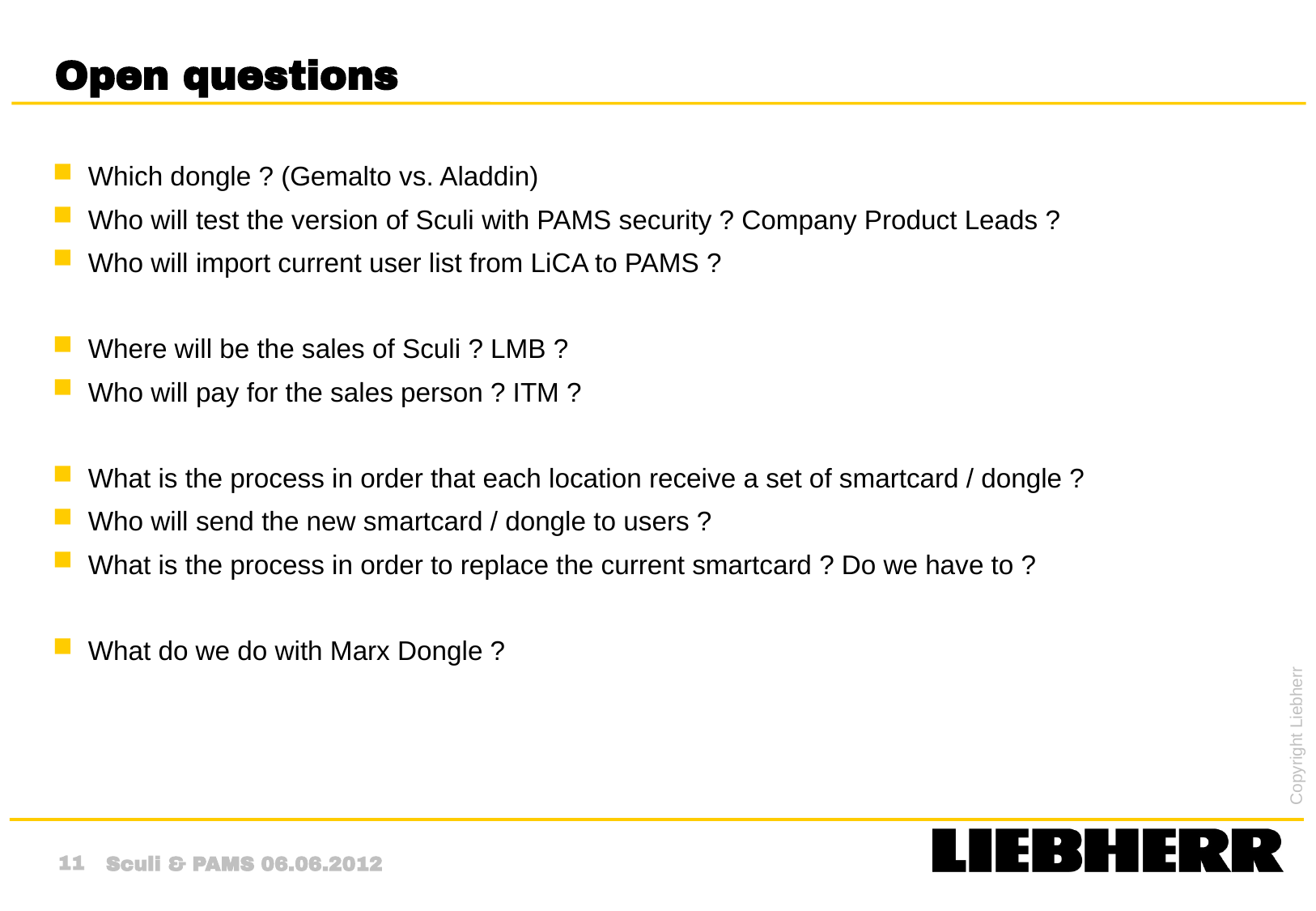

# Open questions
Which dongle ? (Gemalto vs. Aladdin)
Who will test the version of Sculi with PAMS security ? Company Product Leads ?
Who will import current user list from LiCA to PAMS ?

Where will be the sales of Sculi ? LMB ?
Who will pay for the sales person ? ITM ?

What is the process in order that each location receive a set of smartcard / dongle ?
Who will send the new smartcard / dongle to users ?
What is the process in order to replace the current smartcard ? Do we have to ?

What do we do with Marx Dongle ?
11
Sculi & PAMS 06.06.2012